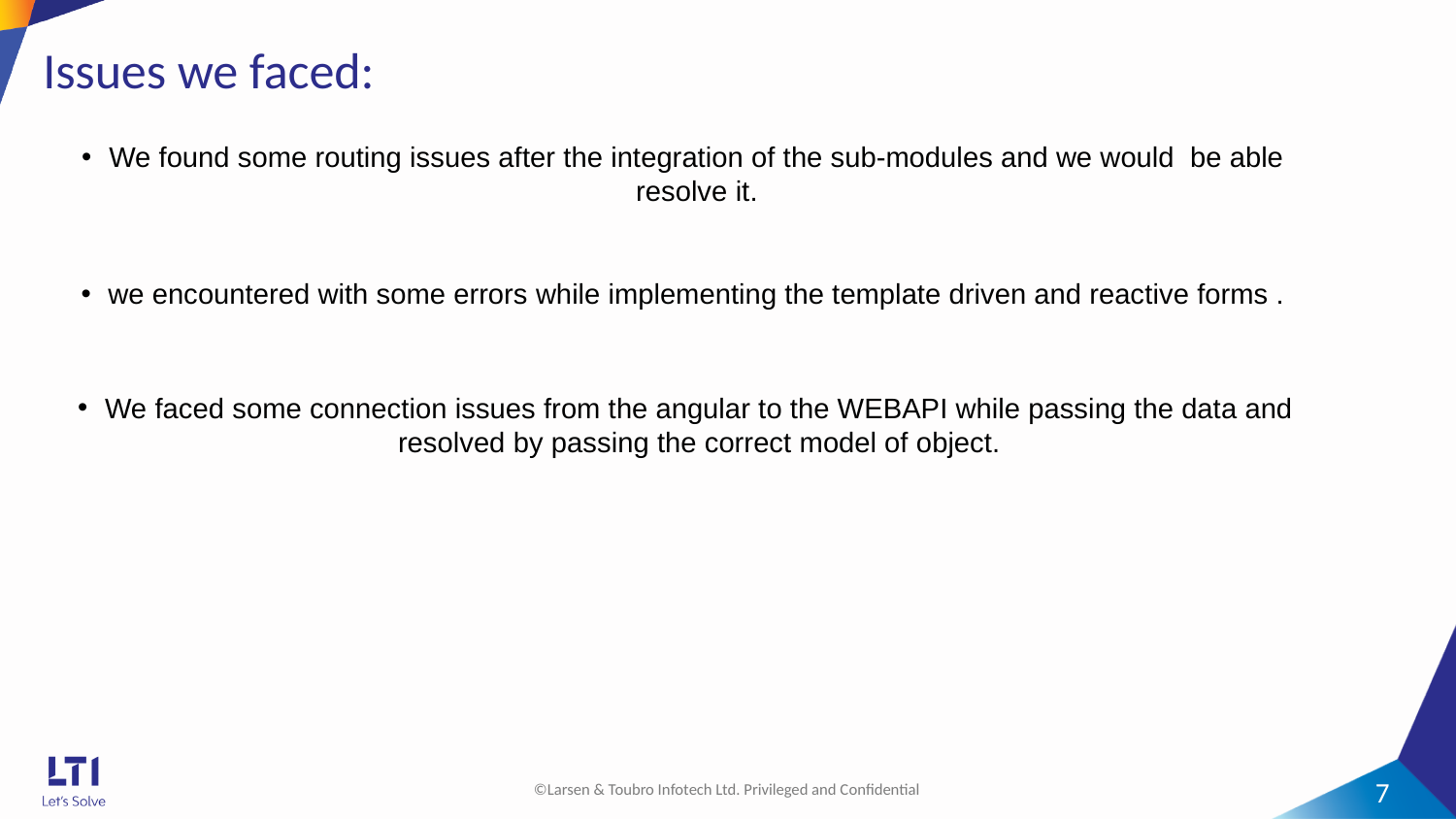

# Issues we faced:
We found some routing issues after the integration of the sub-modules and we would  be able resolve it.
we encountered with some errors while implementing the template driven and reactive forms .
We faced some connection issues from the angular to the WEBAPI while passing the data and resolved by passing the correct model of object.